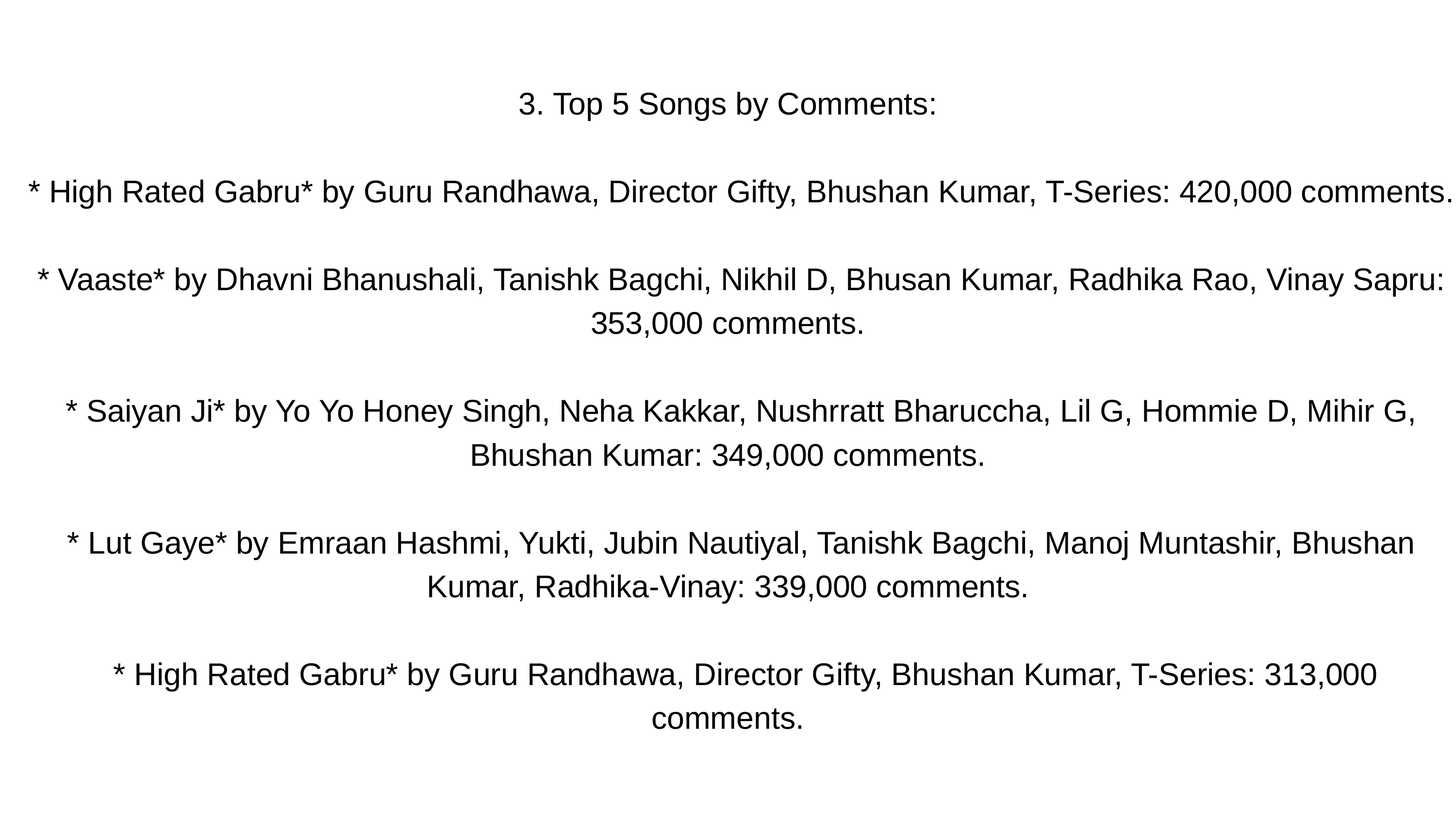

3. Top 5 Songs by Comments:

   * High Rated Gabru* by Guru Randhawa, Director Gifty, Bhushan Kumar, T-Series: 420,000 comments.

   * Vaaste* by Dhavni Bhanushali, Tanishk Bagchi, Nikhil D, Bhusan Kumar, Radhika Rao, Vinay Sapru: 353,000 comments.

   * Saiyan Ji* by Yo Yo Honey Singh, Neha Kakkar, Nushrratt Bharuccha, Lil G, Hommie D, Mihir G, Bhushan Kumar: 349,000 comments.

   * Lut Gaye* by Emraan Hashmi, Yukti, Jubin Nautiyal, Tanishk Bagchi, Manoj Muntashir, Bhushan Kumar, Radhika-Vinay: 339,000 comments.

    * High Rated Gabru* by Guru Randhawa, Director Gifty, Bhushan Kumar, T-Series: 313,000 comments.